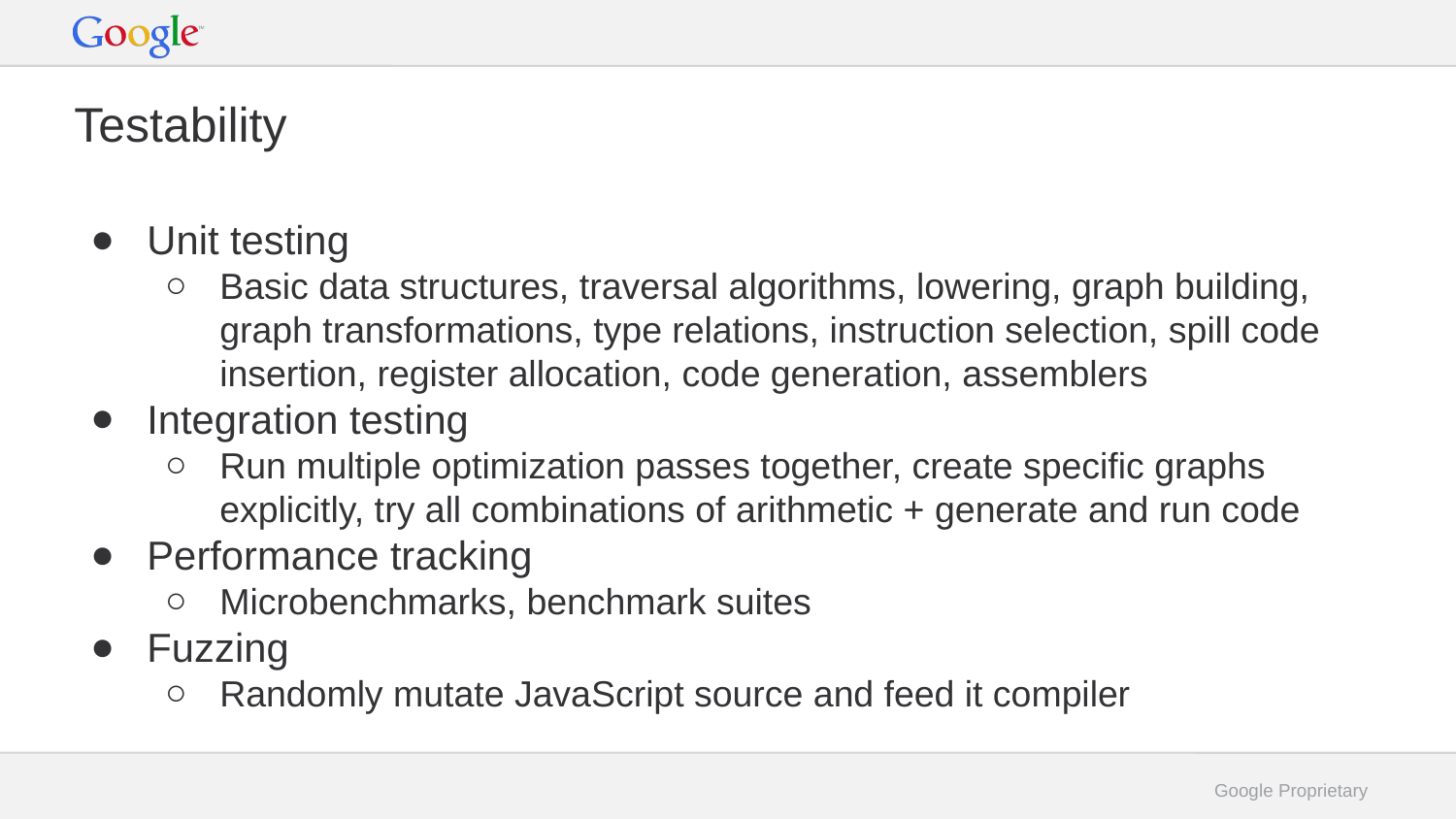

# Testability
Unit testing
Basic data structures, traversal algorithms, lowering, graph building, graph transformations, type relations, instruction selection, spill code insertion, register allocation, code generation, assemblers
Integration testing
Run multiple optimization passes together, create specific graphs explicitly, try all combinations of arithmetic + generate and run code
Performance tracking
Microbenchmarks, benchmark suites
Fuzzing
Randomly mutate JavaScript source and feed it compiler